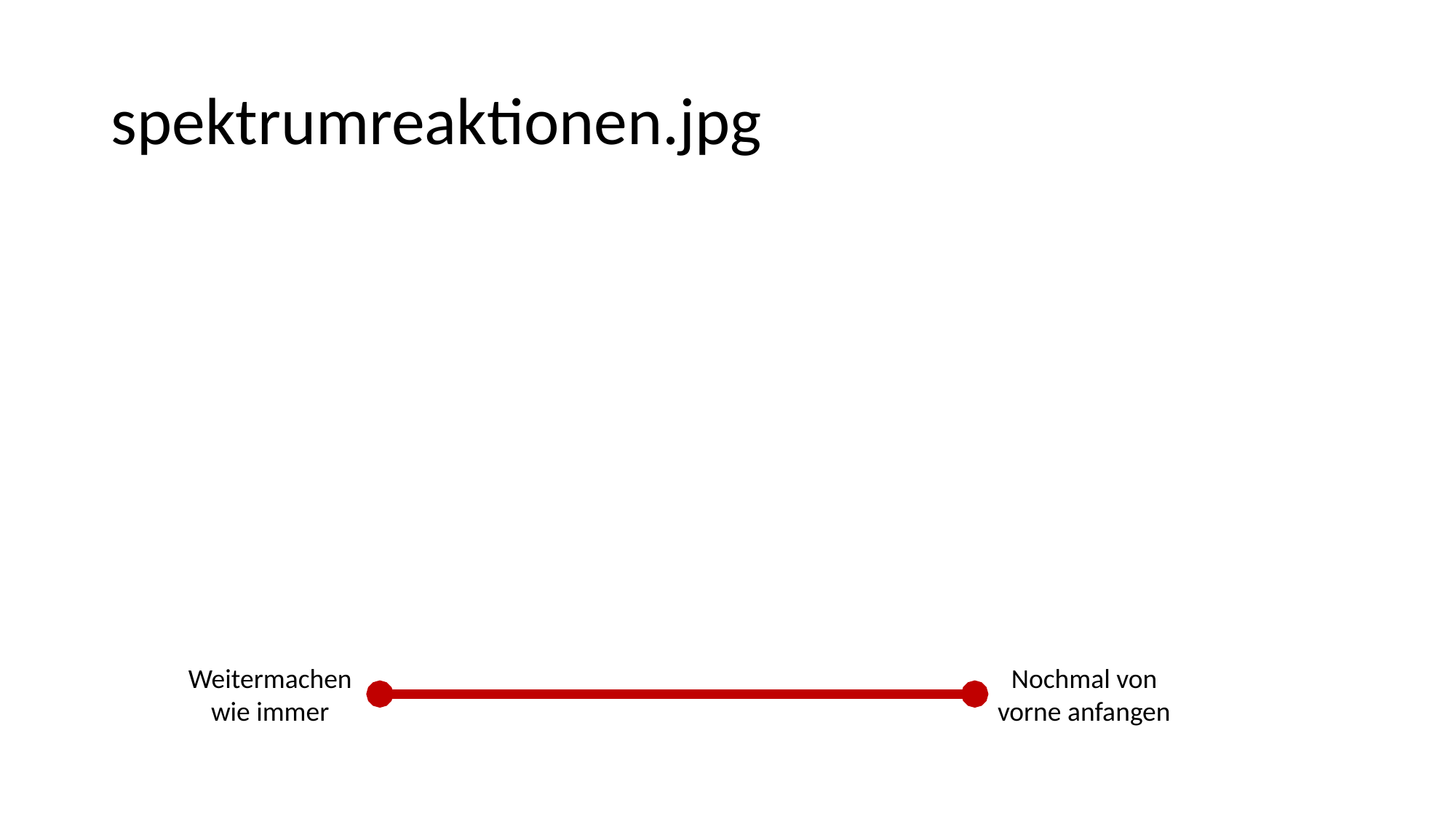

# spektrumreaktionen.jpg
Weitermachen
wie immer
Nochmal von
vorne anfangen